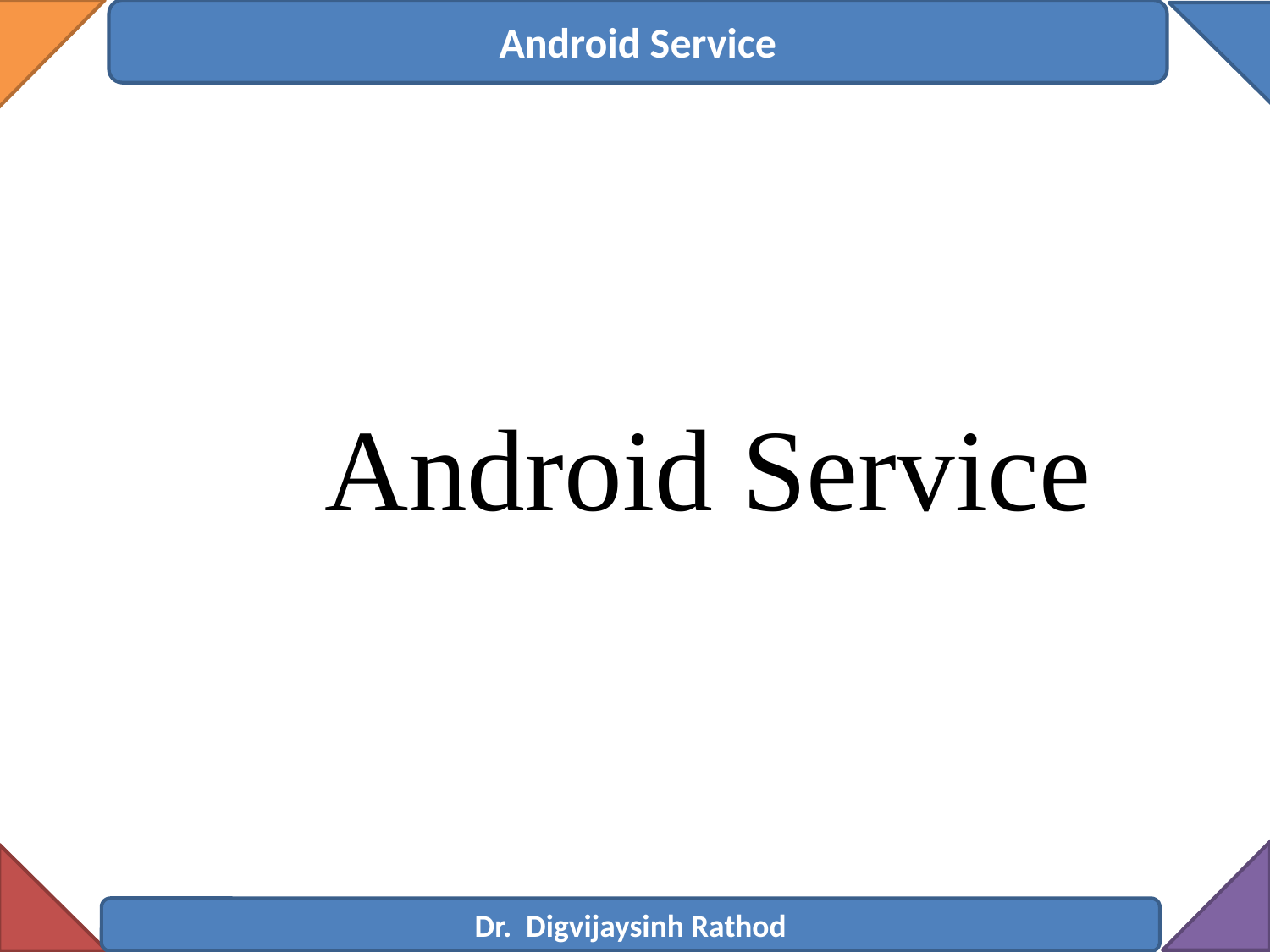

Android Service

Android Service

Dr.  Digvijaysinh Rathod